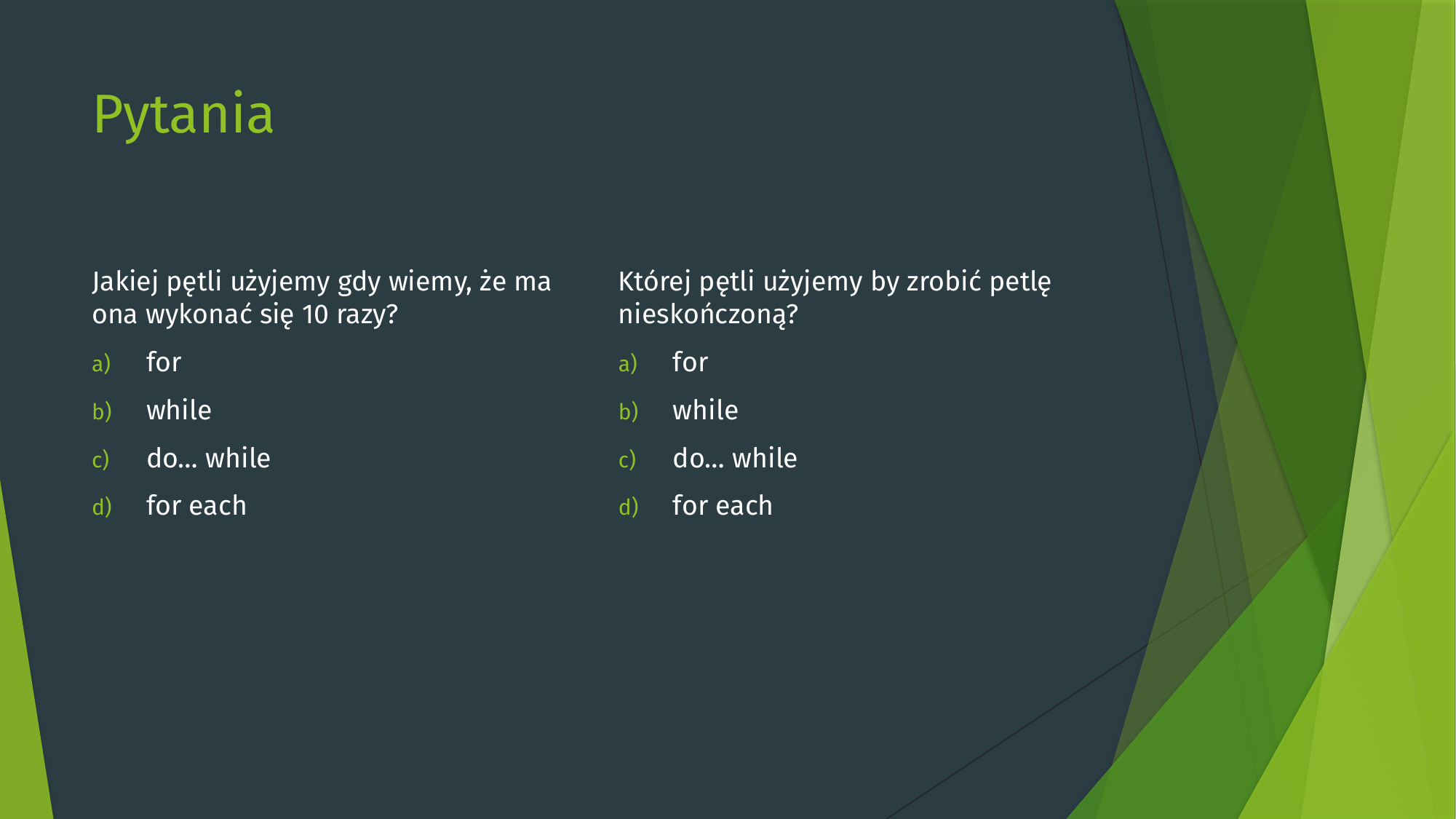

# Pytania
Jakiej pętli użyjemy gdy wiemy, że ma ona wykonać się 10 razy?
for
while
do… while
for each
Której pętli użyjemy by zrobić petlę nieskończoną?
for
while
do… while
for each